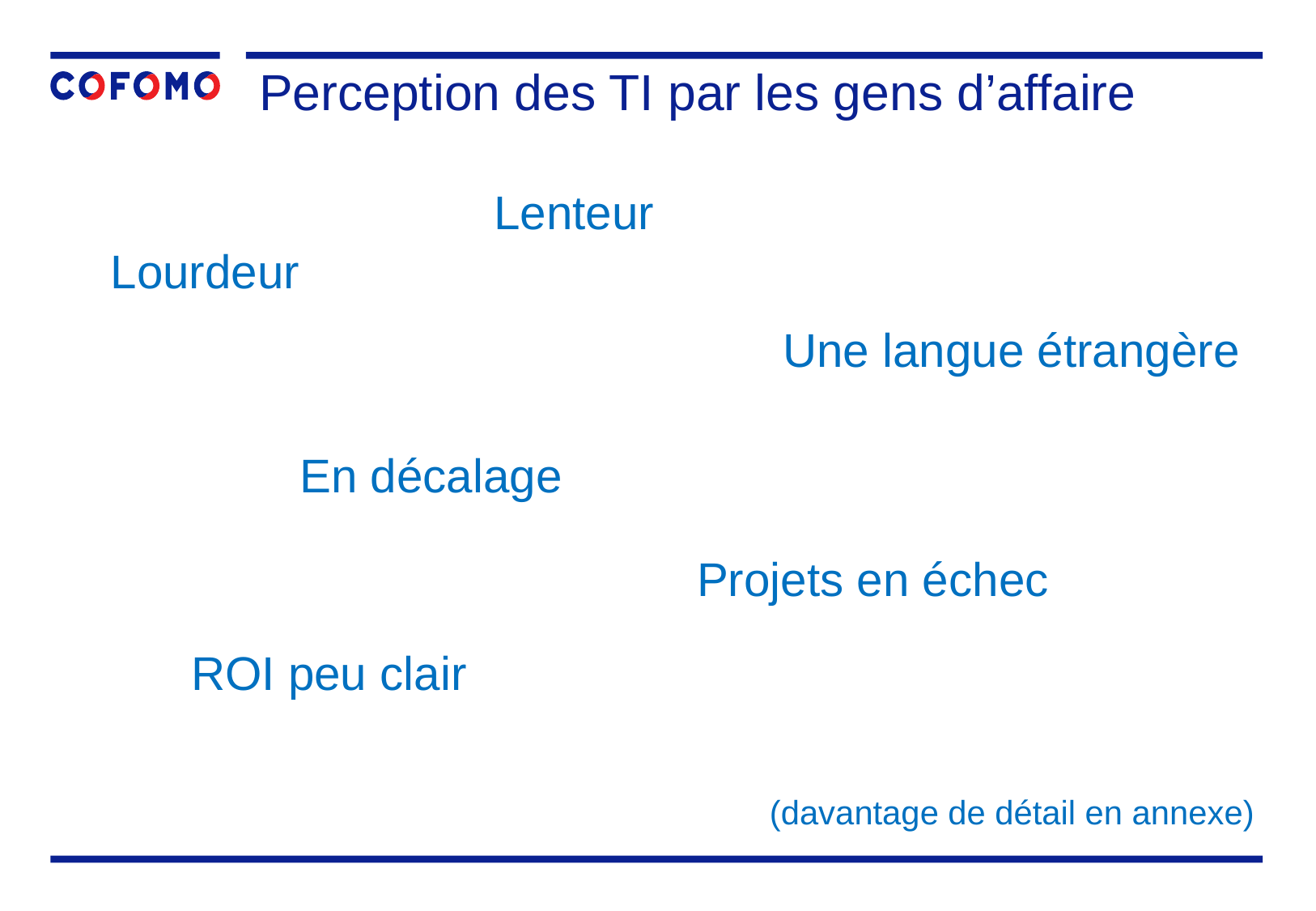

Perception des TI par les gens d’affaire
Lenteur
Lourdeur
Une langue étrangère
En décalage
Projets en échec
ROI peu clair
(davantage de détail en annexe)